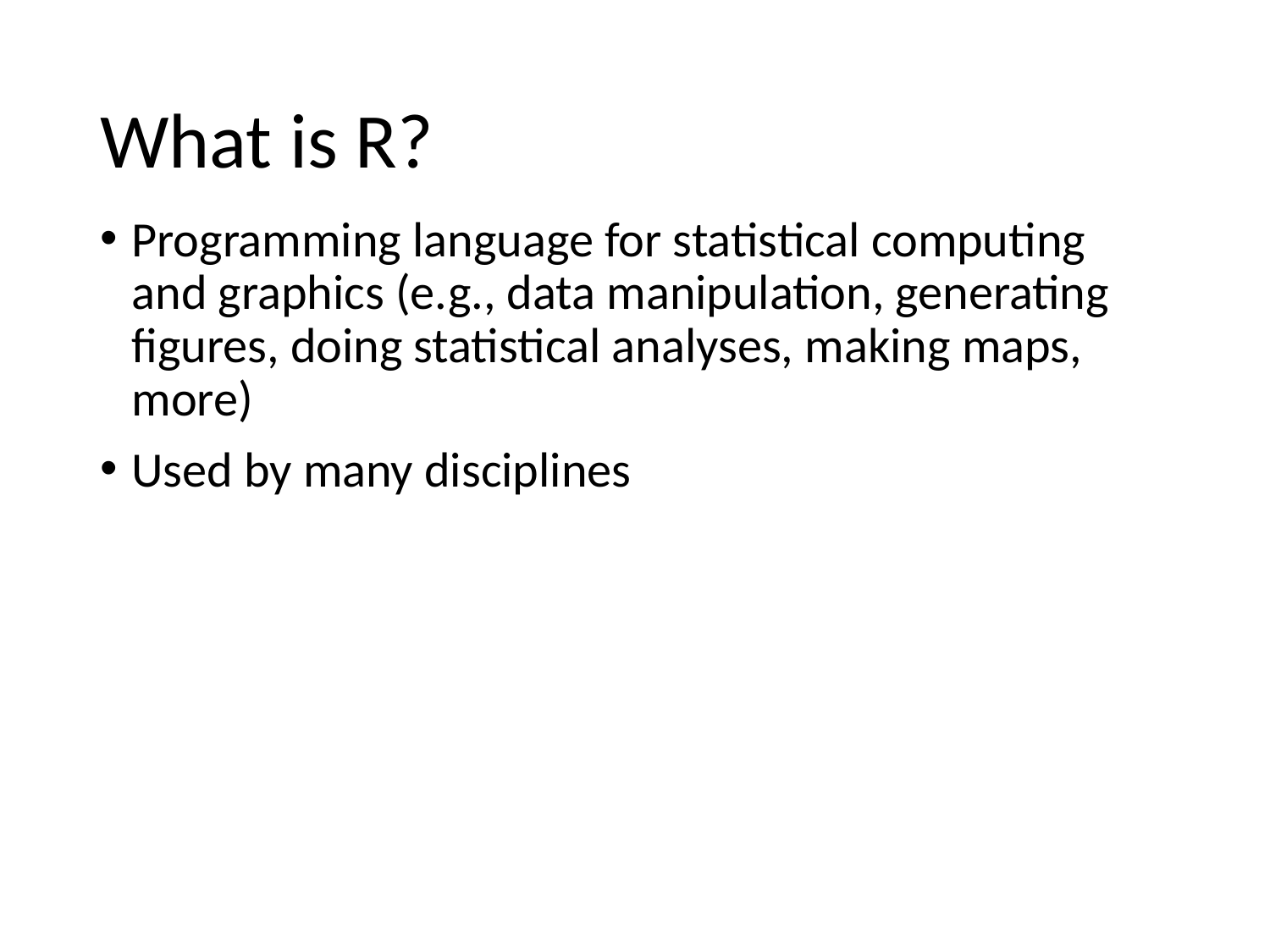

# What is R?
Programming language for statistical computing and graphics (e.g., data manipulation, generating figures, doing statistical analyses, making maps, more)
Used by many disciplines